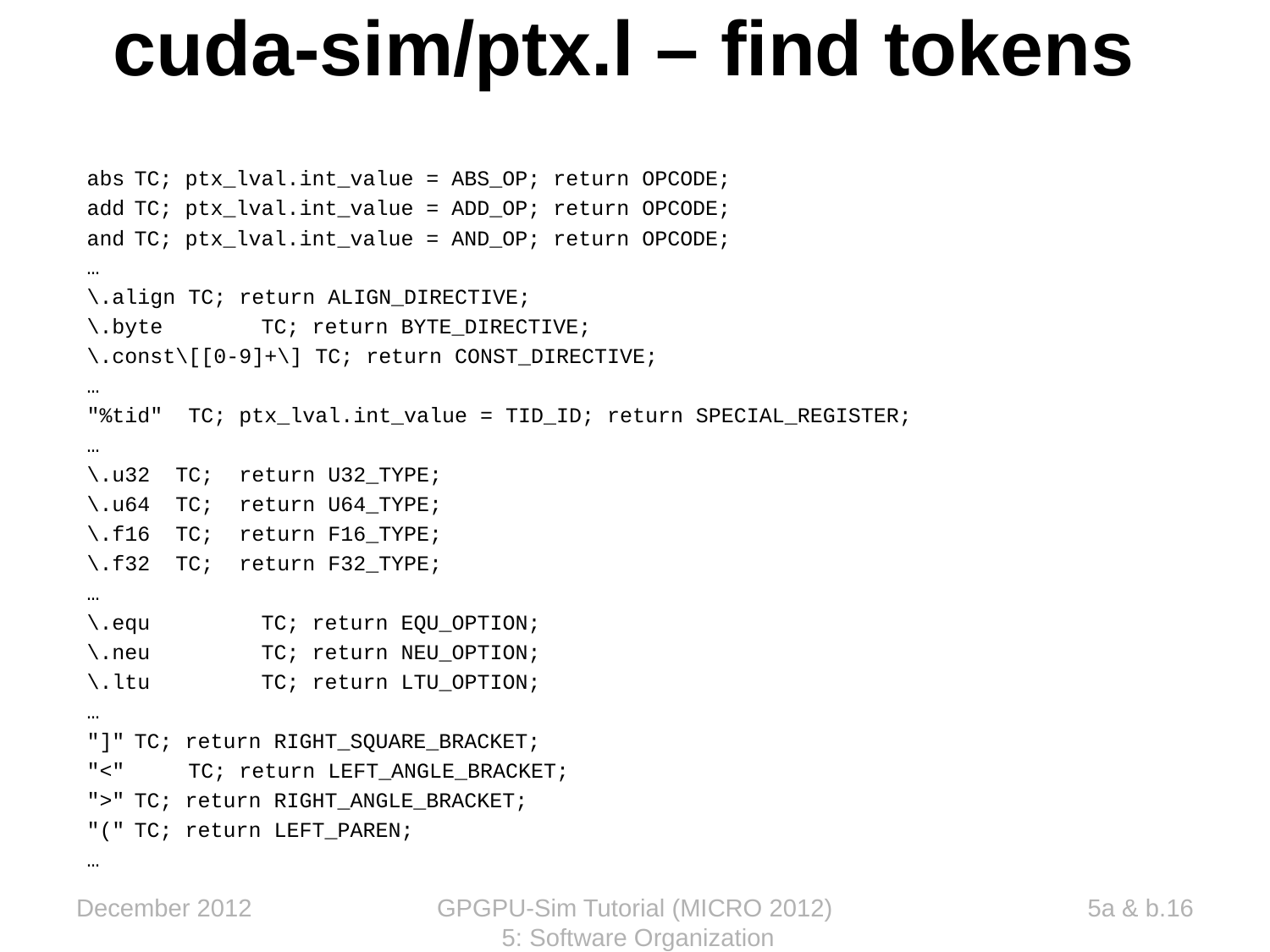

cuda-sim/ptx.l – find tokens
abs	TC; ptx_lval.int_value = ABS_OP; return OPCODE;
add	TC; ptx_lval.int_value = ADD_OP; return OPCODE;
and	TC; ptx_lval.int_value = AND_OP; return OPCODE;
…
\.align TC; return ALIGN_DIRECTIVE;
\.byte	TC; return BYTE_DIRECTIVE;
\.const\[[0-9]+\] TC; return CONST_DIRECTIVE;
…
"%tid"  TC; ptx_lval.int_value = TID_ID; return SPECIAL_REGISTER;
…
\.u32  TC;  return U32_TYPE;
\.u64  TC;  return U64_TYPE;
\.f16  TC;  return F16_TYPE;
\.f32  TC;  return F32_TYPE;
…
\.equ	TC; return EQU_OPTION;
\.neu	TC; return NEU_OPTION;
\.ltu	TC; return LTU_OPTION;
…
"]"	TC; return RIGHT_SQUARE_BRACKET;
"<"     TC; return LEFT_ANGLE_BRACKET;
">"	TC; return RIGHT_ANGLE_BRACKET;
"("	TC; return LEFT_PAREN;
…

December 2012
GPGPU-Sim Tutorial (MICRO 2012)  5: Software Organization
5a & b.16